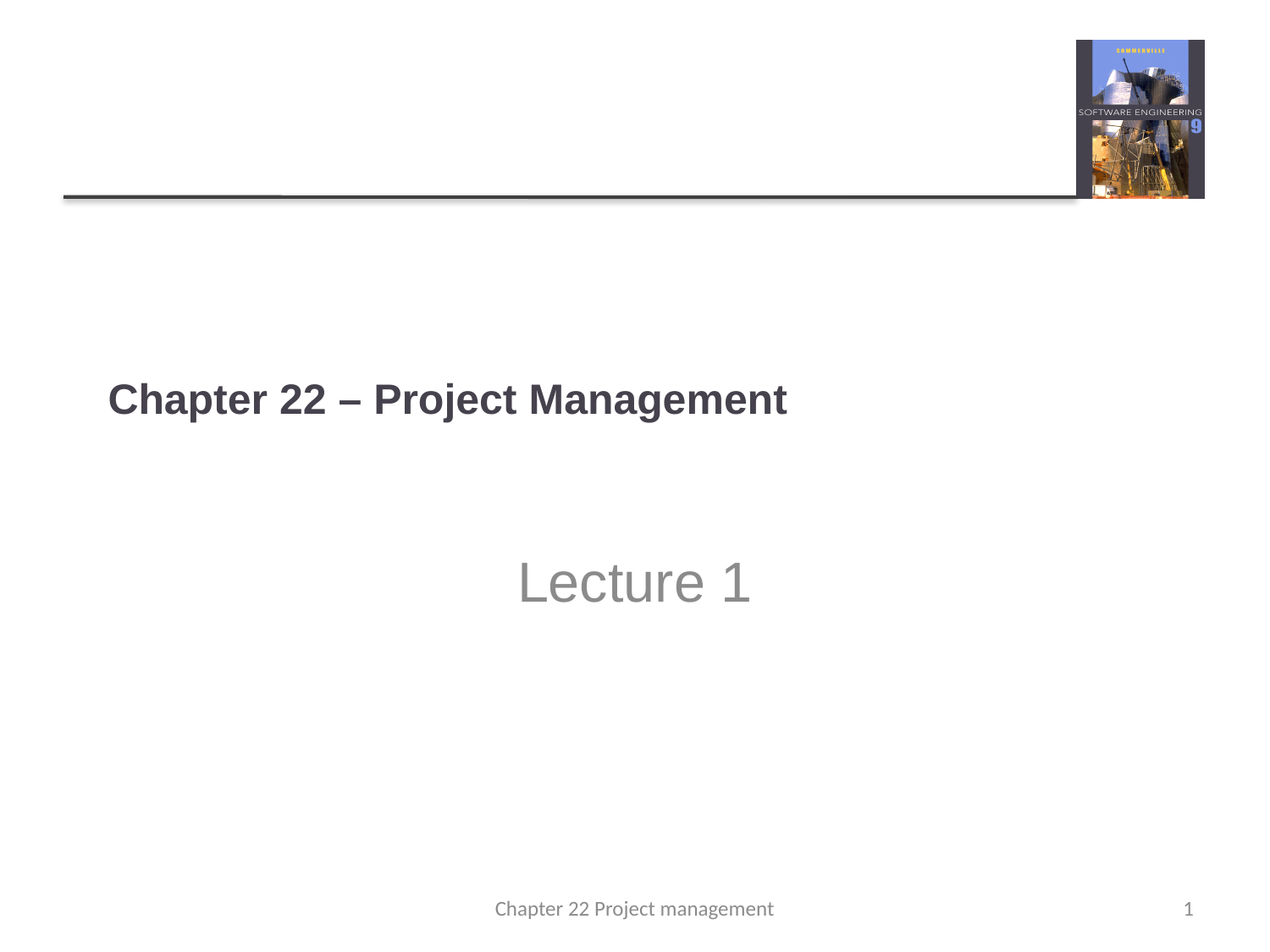

# Chapter 22 – Project Management
Lecture 1
Chapter 22 Project management
1